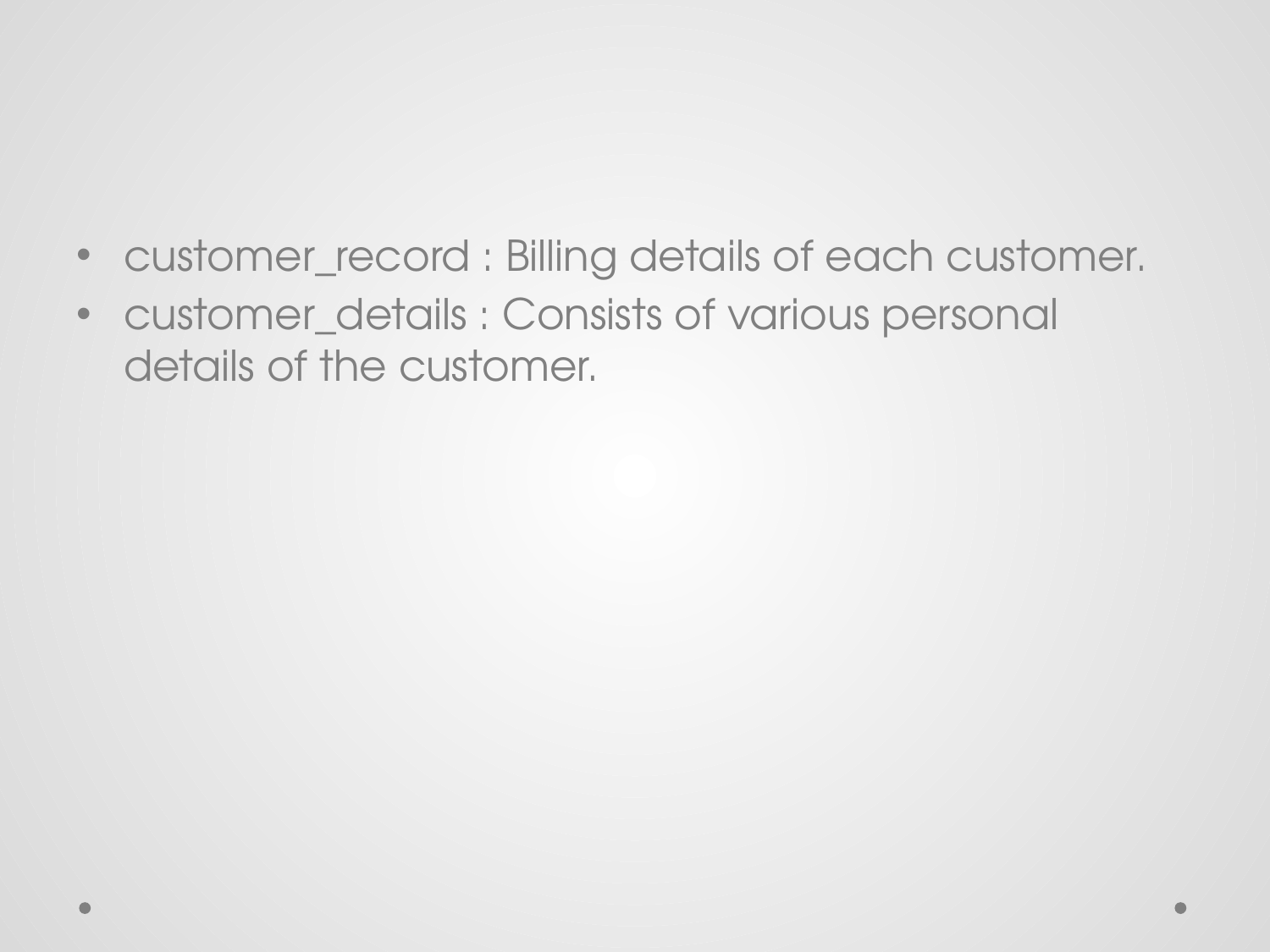

customer_record : Billing details of each customer.
customer_details : Consists of various personal details of the customer.